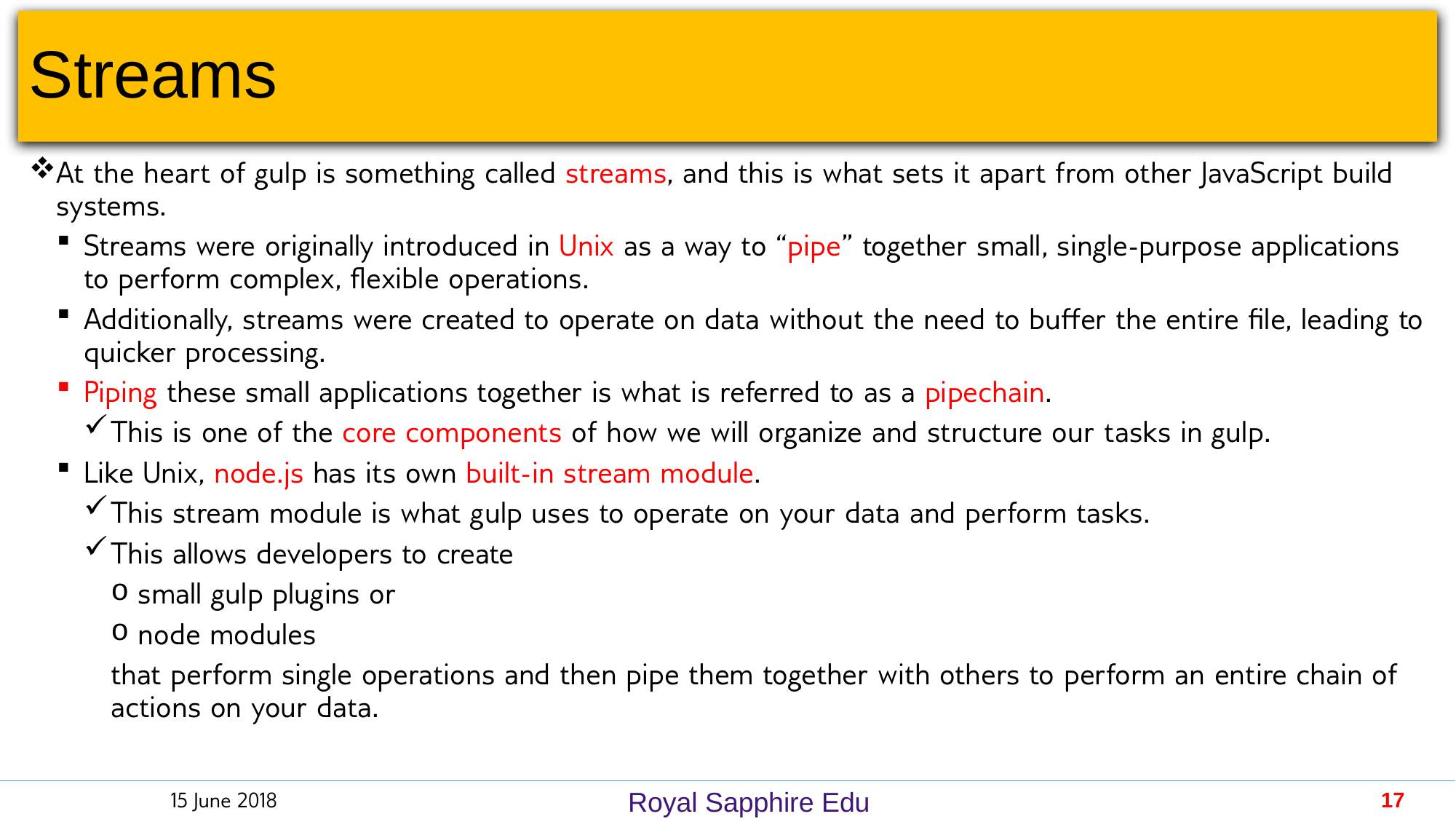

# Streams
At the heart of gulp is something called streams, and this is what sets it apart from other JavaScript build systems.
Streams were originally introduced in Unix as a way to “pipe” together small, single-purpose applications to perform complex, flexible operations.
Additionally, streams were created to operate on data without the need to buffer the entire file, leading to quicker processing.
Piping these small applications together is what is referred to as a pipechain.
This is one of the core components of how we will organize and structure our tasks in gulp.
Like Unix, node.js has its own built-in stream module.
This stream module is what gulp uses to operate on your data and perform tasks.
This allows developers to create
small gulp plugins or
node modules
that perform single operations and then pipe them together with others to perform an entire chain of actions on your data.
15 June 2018
17